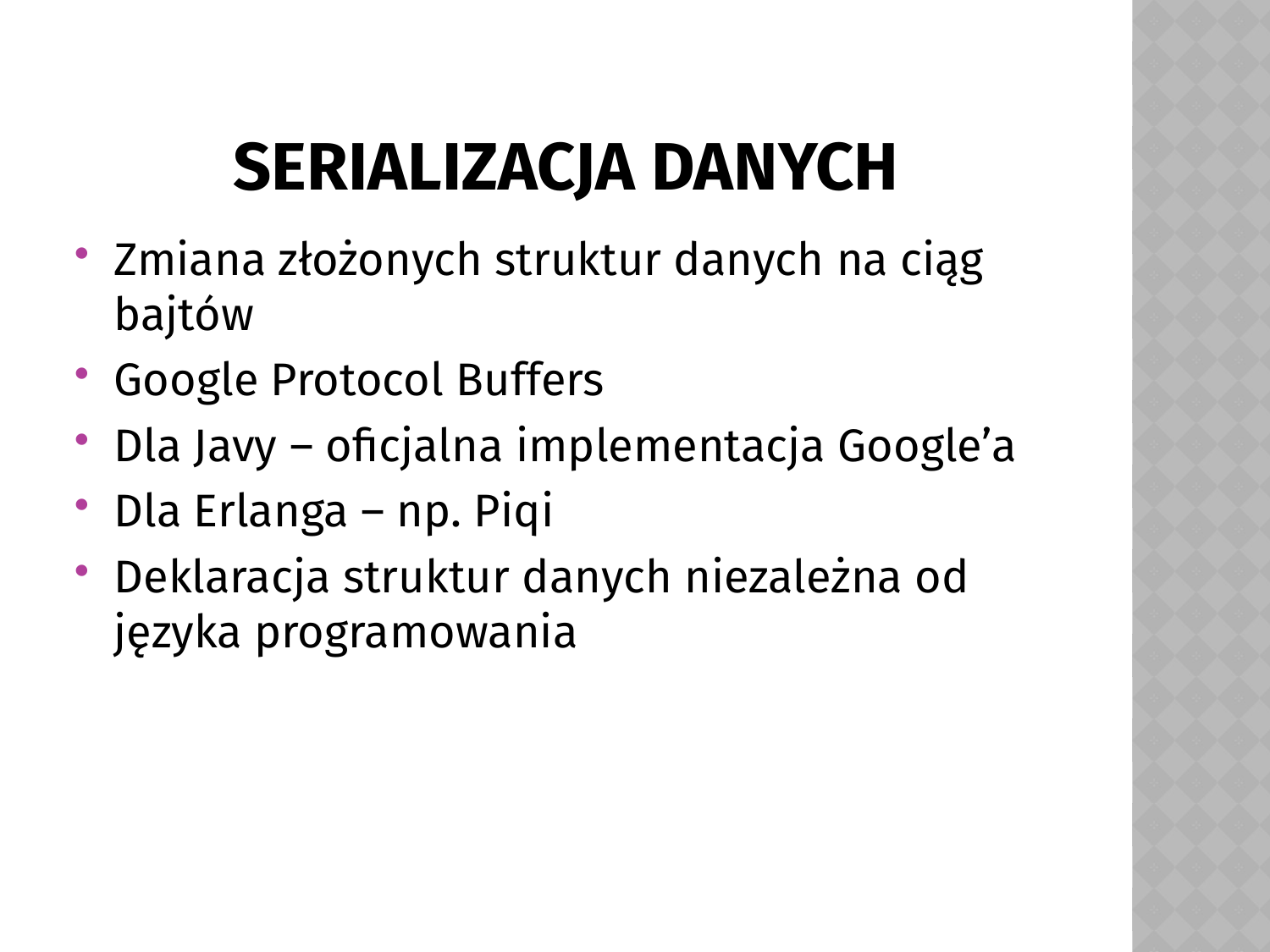

# SERIALIZACJA DANYCH
Zmiana złożonych struktur danych na ciąg bajtów
Google Protocol Buffers
Dla Javy – oficjalna implementacja Google’a
Dla Erlanga – np. Piqi
Deklaracja struktur danych niezależna od języka programowania